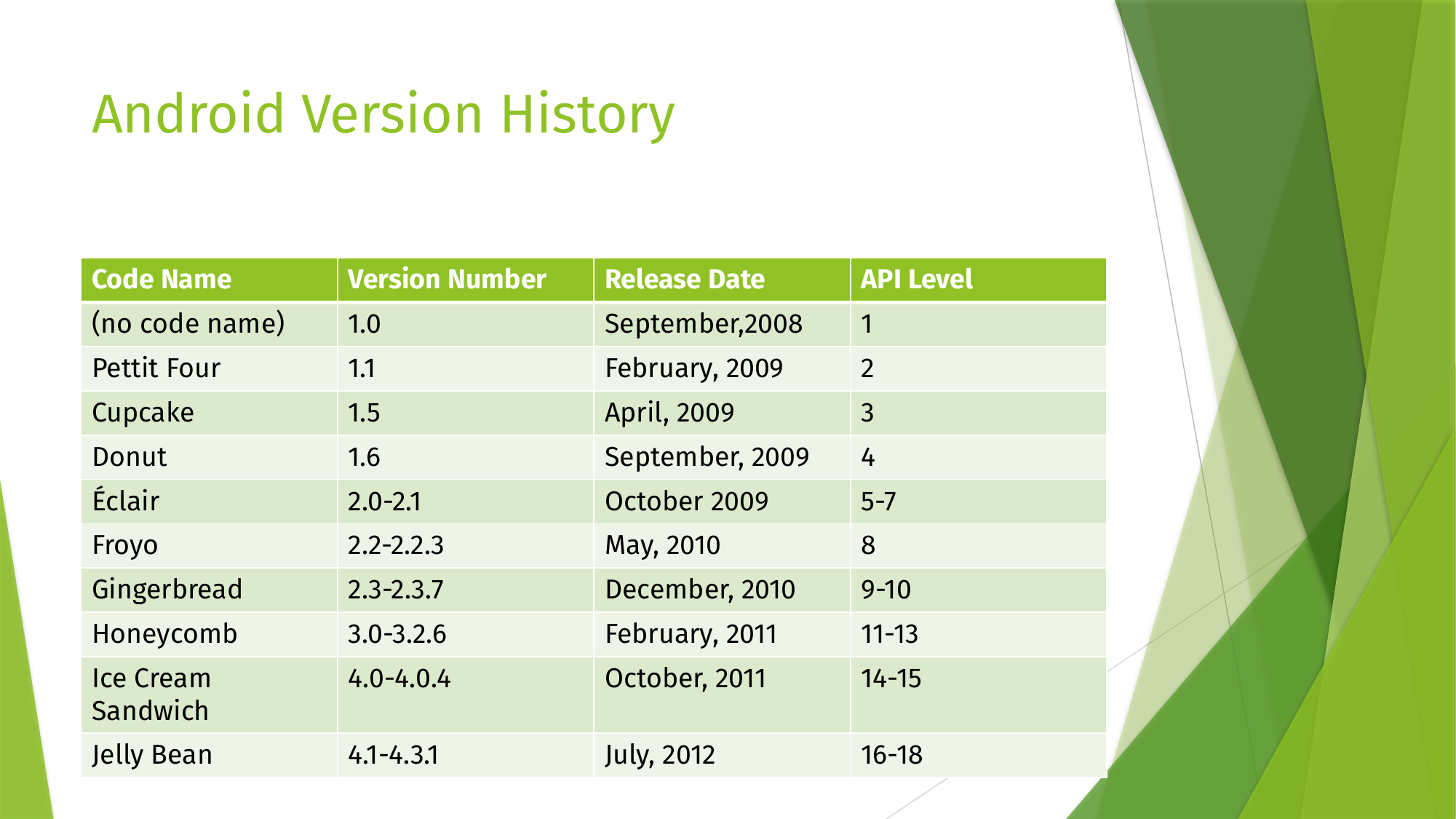

# Android Version History
| Code Name | Version Number | Release Date | API Level |
| --- | --- | --- | --- |
| (no code name) | 1.0 | September,2008 | 1 |
| Pettit Four | 1.1 | February, 2009 | 2 |
| Cupcake | 1.5 | April, 2009 | 3 |
| Donut | 1.6 | September, 2009 | 4 |
| Éclair | 2.0-2.1 | October 2009 | 5-7 |
| Froyo | 2.2-2.2.3 | May, 2010 | 8 |
| Gingerbread | 2.3-2.3.7 | December, 2010 | 9-10 |
| Honeycomb | 3.0-3.2.6 | February, 2011 | 11-13 |
| Ice Cream Sandwich | 4.0-4.0.4 | October, 2011 | 14-15 |
| Jelly Bean | 4.1-4.3.1 | July, 2012 | 16-18 |